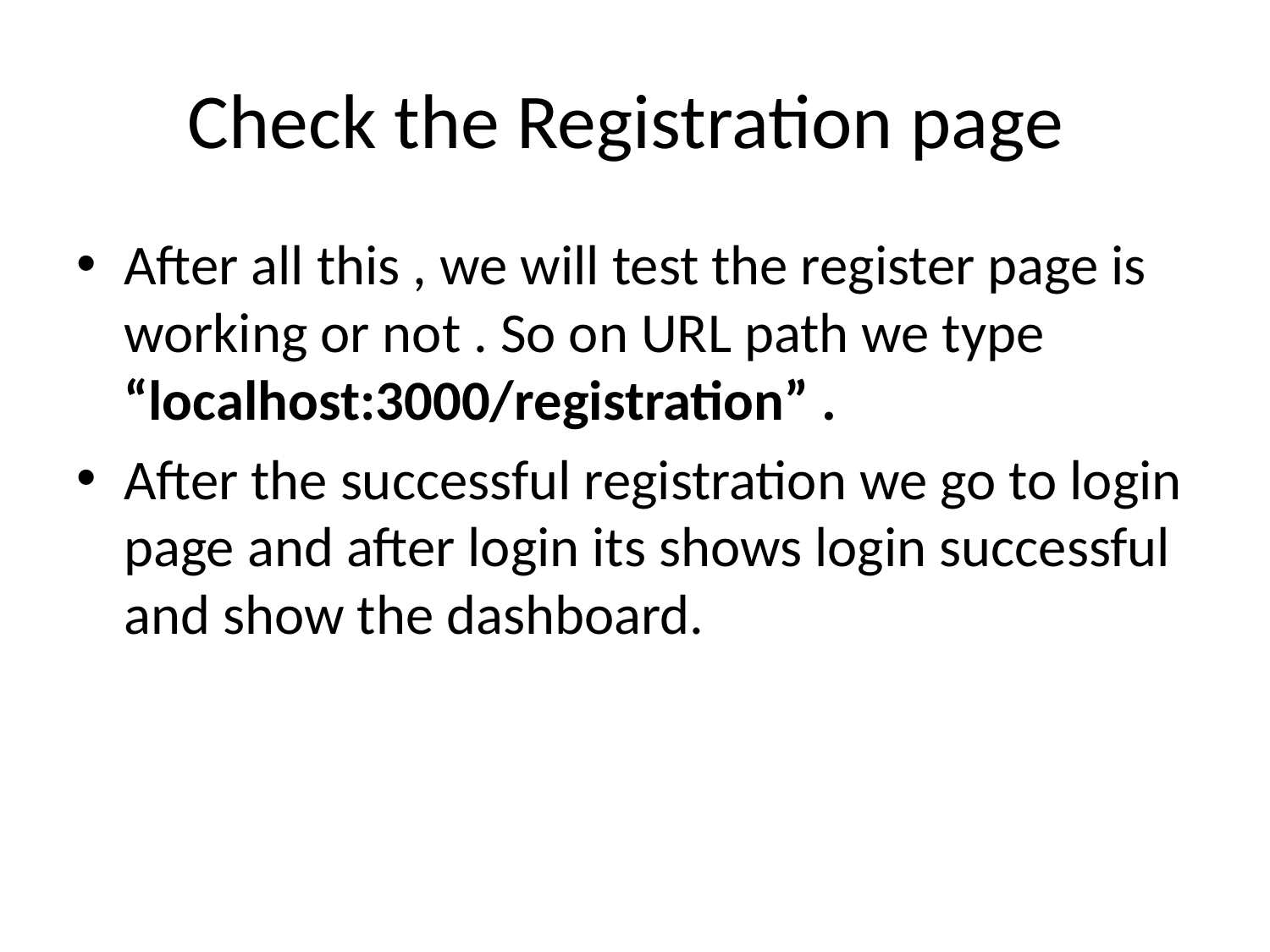

# Check the Registration page
After all this , we will test the register page is working or not . So on URL path we type “localhost:3000/registration” .
After the successful registration we go to login page and after login its shows login successful and show the dashboard.